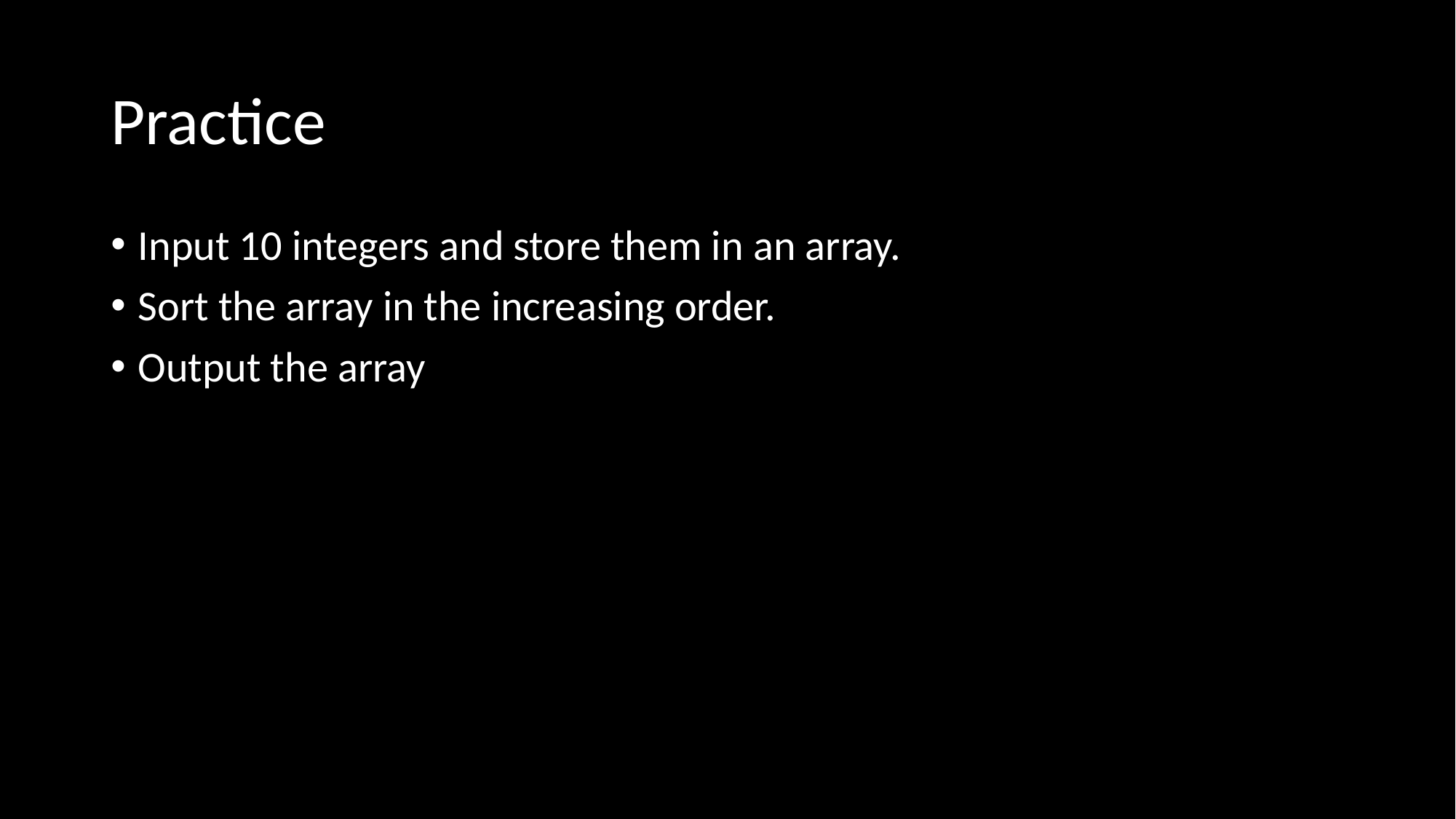

# Practice
Input 10 integers and store them in an array.
Sort the array in the increasing order.
Output the array